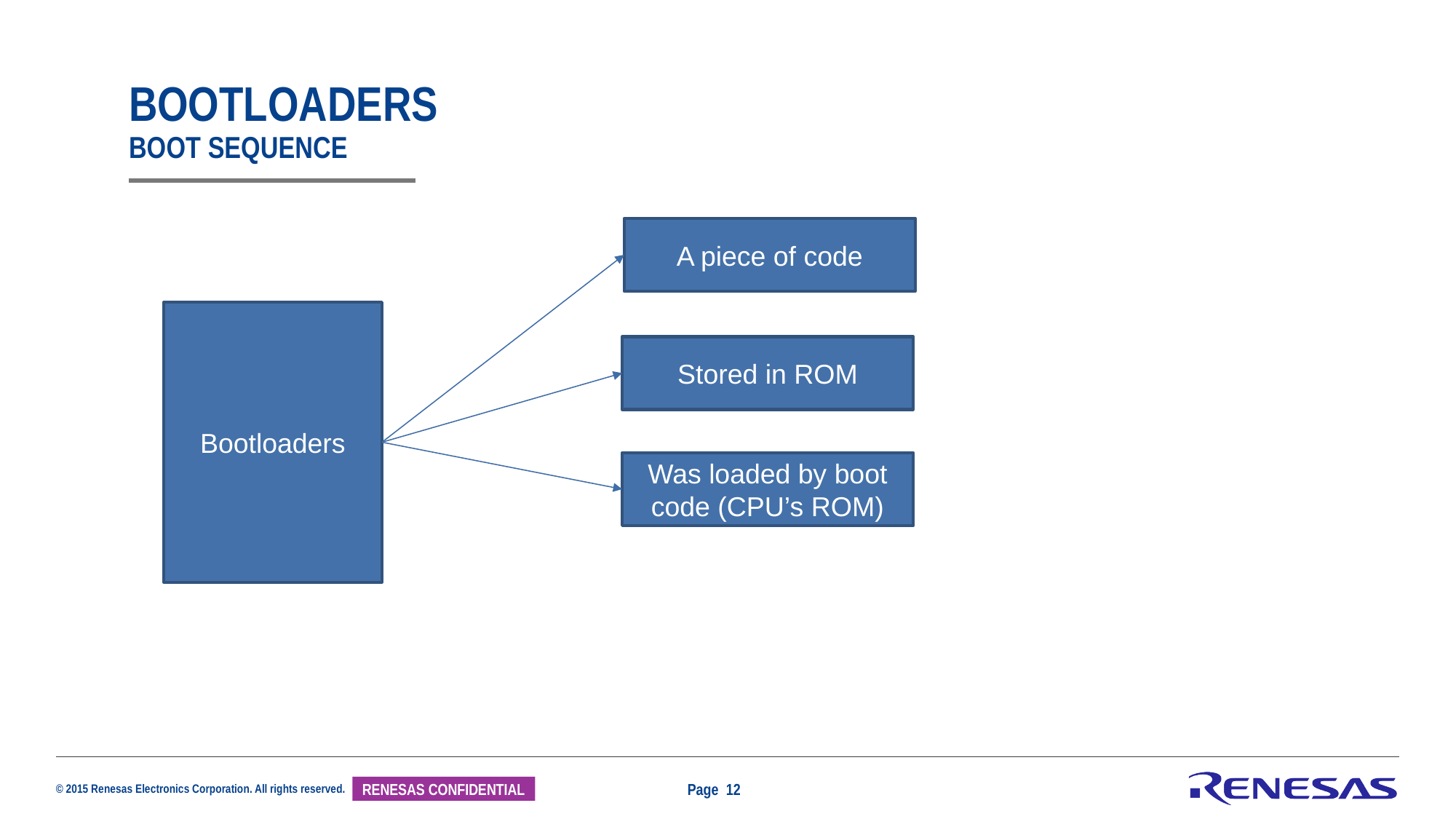

# Bootloaders Boot sequence
A piece of code
Bootloaders
Stored in ROM
Was loaded by boot code (CPU’s ROM)
Page  12